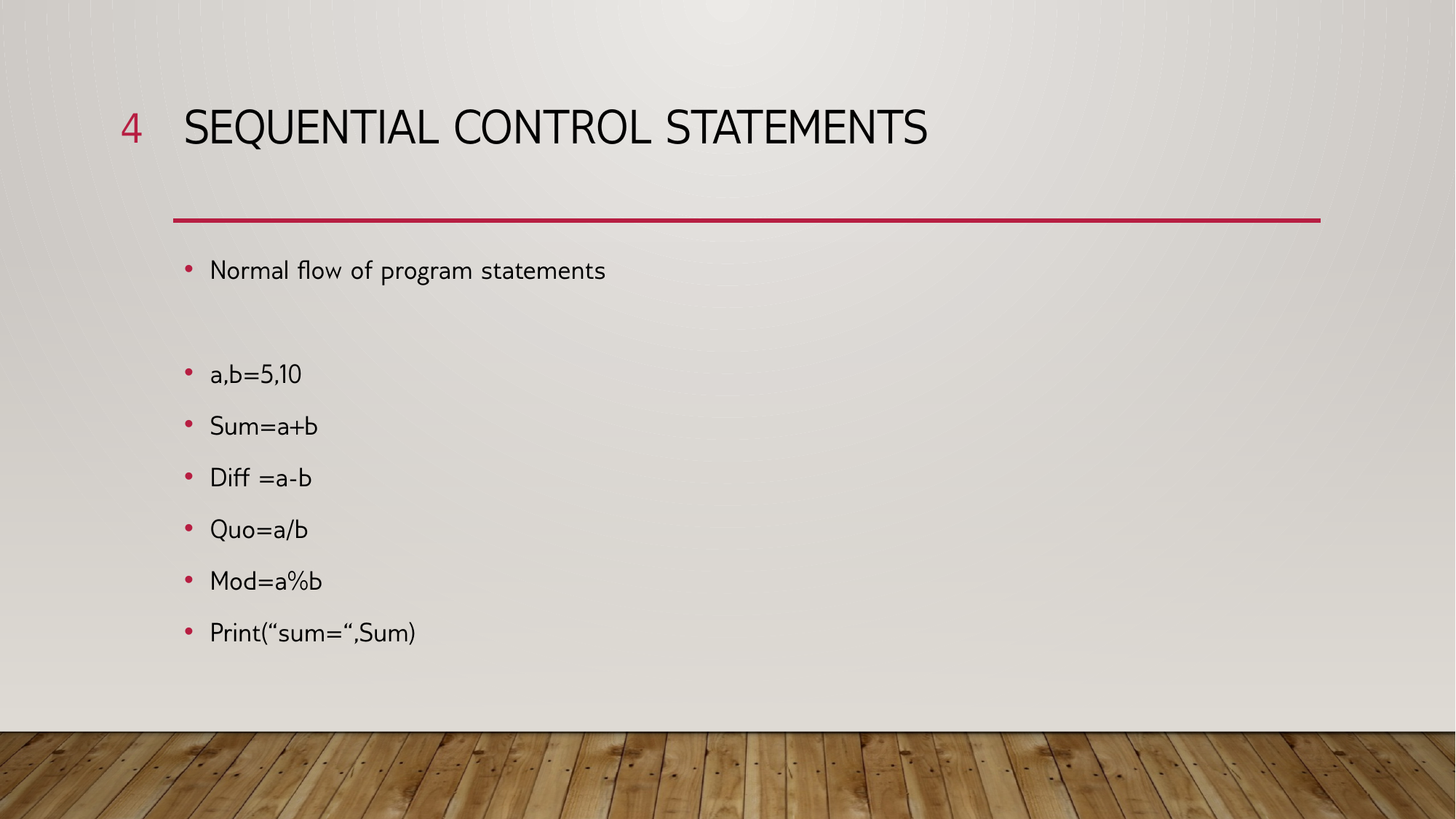

4
# Sequential control statements
Normal flow of program statements

a,b=5,10
Sum=a+b
Diff =a-b
Quo=a/b
Mod=a%b
Print(“sum=“,Sum)